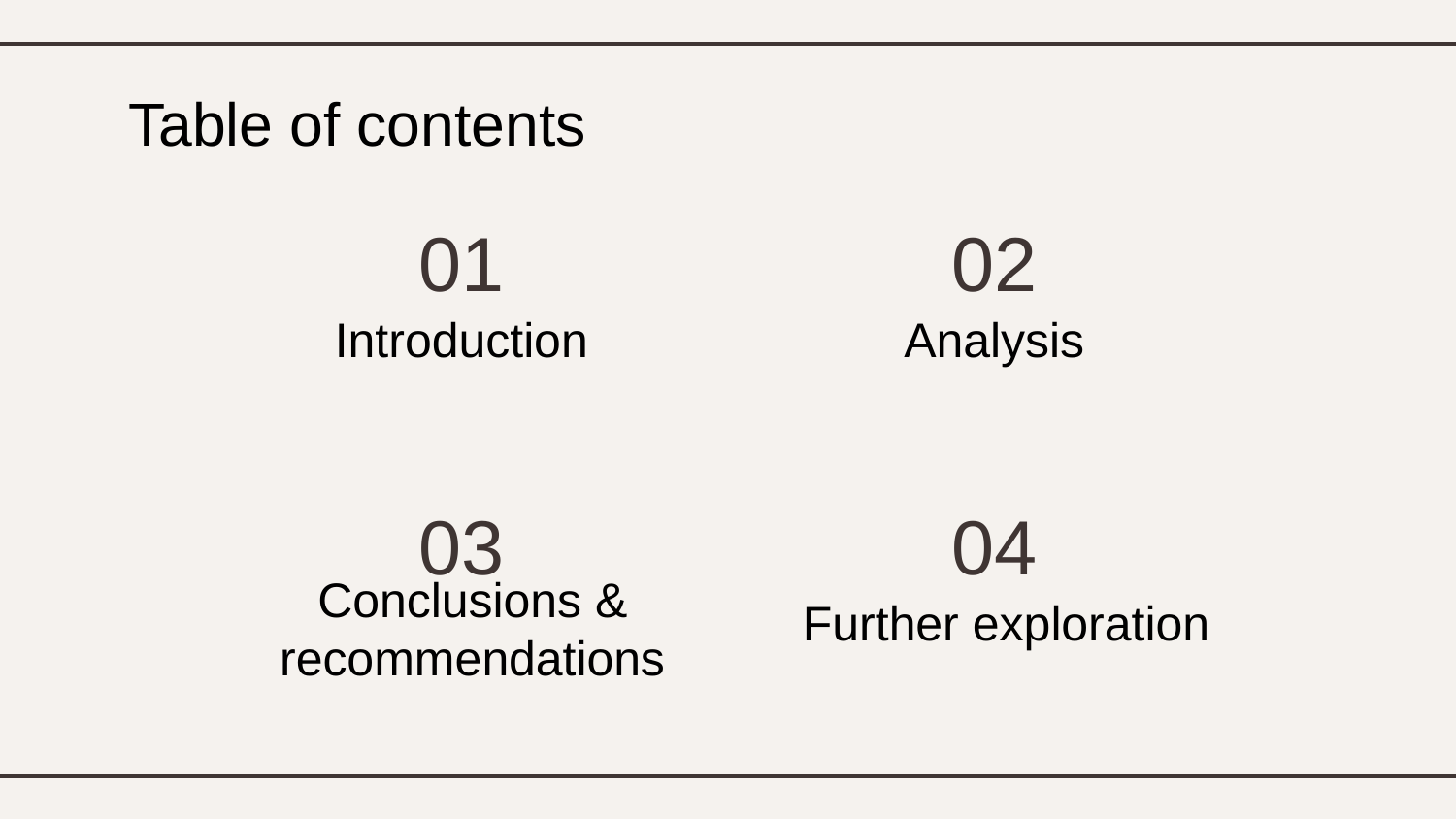

# Table of contents
01
02
Introduction
Analysis
03
04
Further exploration
Conclusions & recommendations